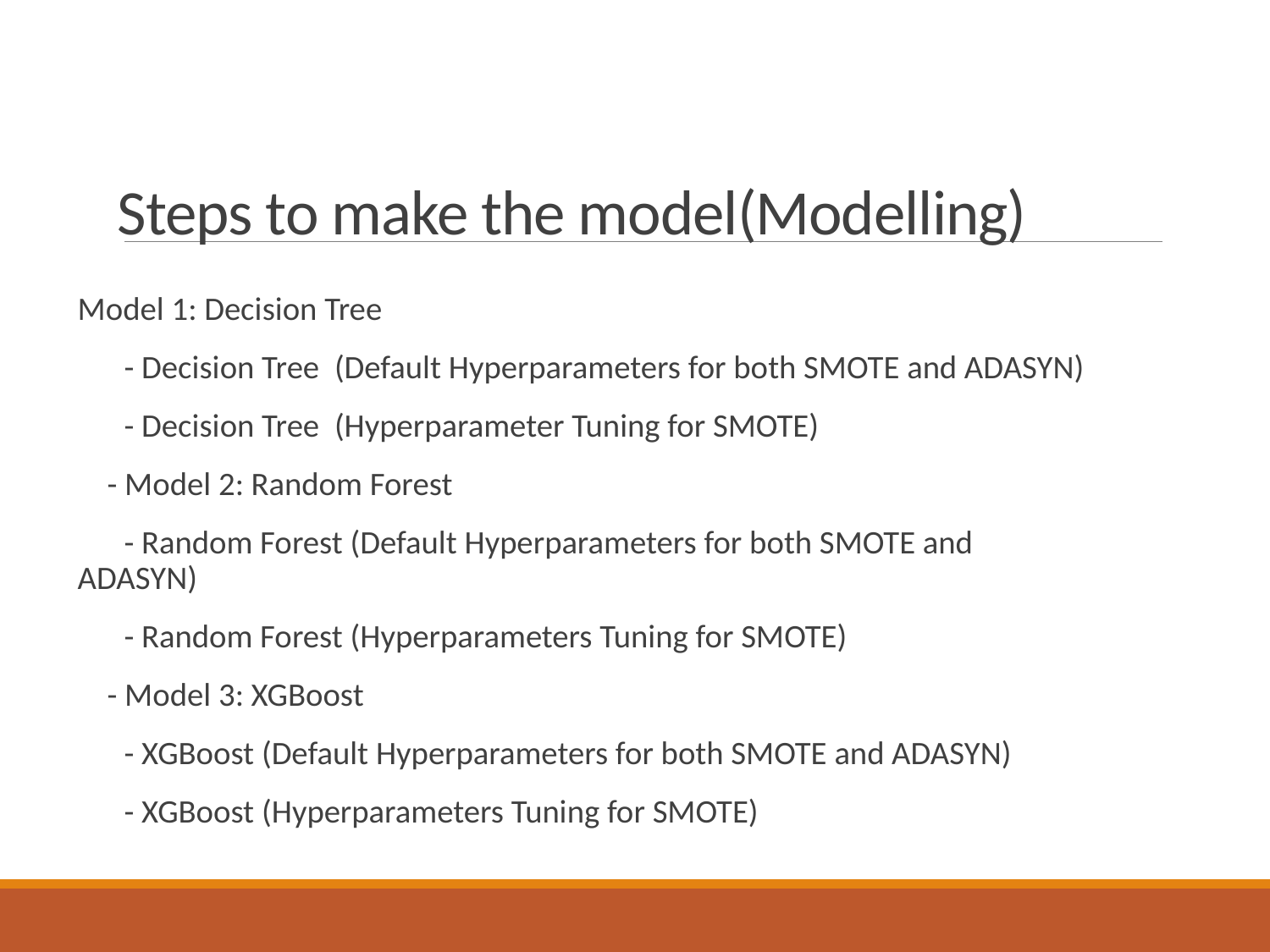

# Steps to make the model(Modelling)
Model 1: Decision Tree
        - Decision Tree  (Default Hyperparameters for both SMOTE and ADASYN)
        - Decision Tree  (Hyperparameter Tuning for SMOTE)
    - Model 2: Random Forest
        - Random Forest (Default Hyperparameters for both SMOTE and ADASYN)
        - Random Forest (Hyperparameters Tuning for SMOTE)
    - Model 3: XGBoost
        - XGBoost (Default Hyperparameters for both SMOTE and ADASYN)
        - XGBoost (Hyperparameters Tuning for SMOTE)